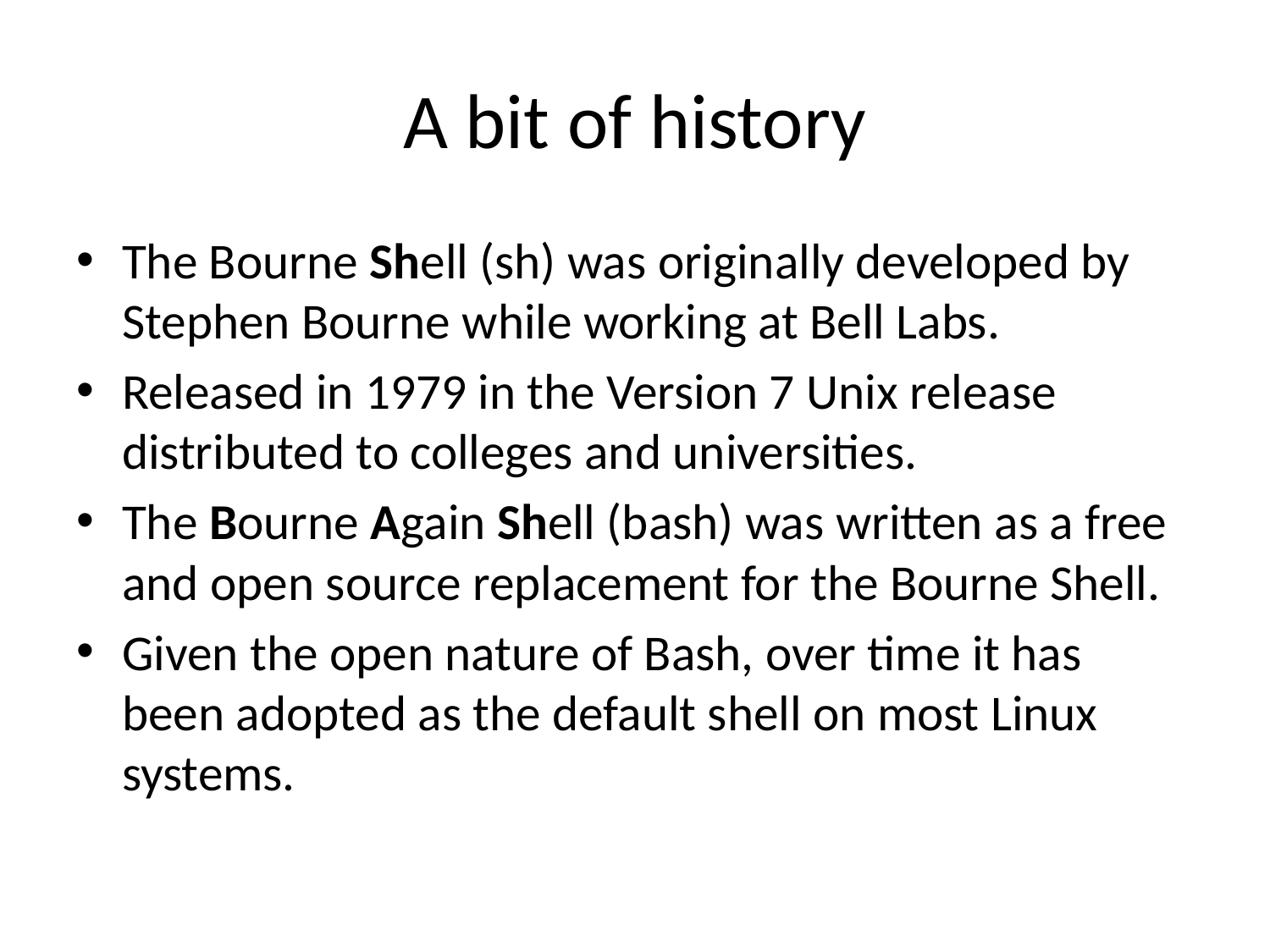

# A bit of history
The Bourne Shell (sh) was originally developed by Stephen Bourne while working at Bell Labs.
Released in 1979 in the Version 7 Unix release distributed to colleges and universities.
The Bourne Again Shell (bash) was written as a free and open source replacement for the Bourne Shell.
Given the open nature of Bash, over time it has been adopted as the default shell on most Linux systems.